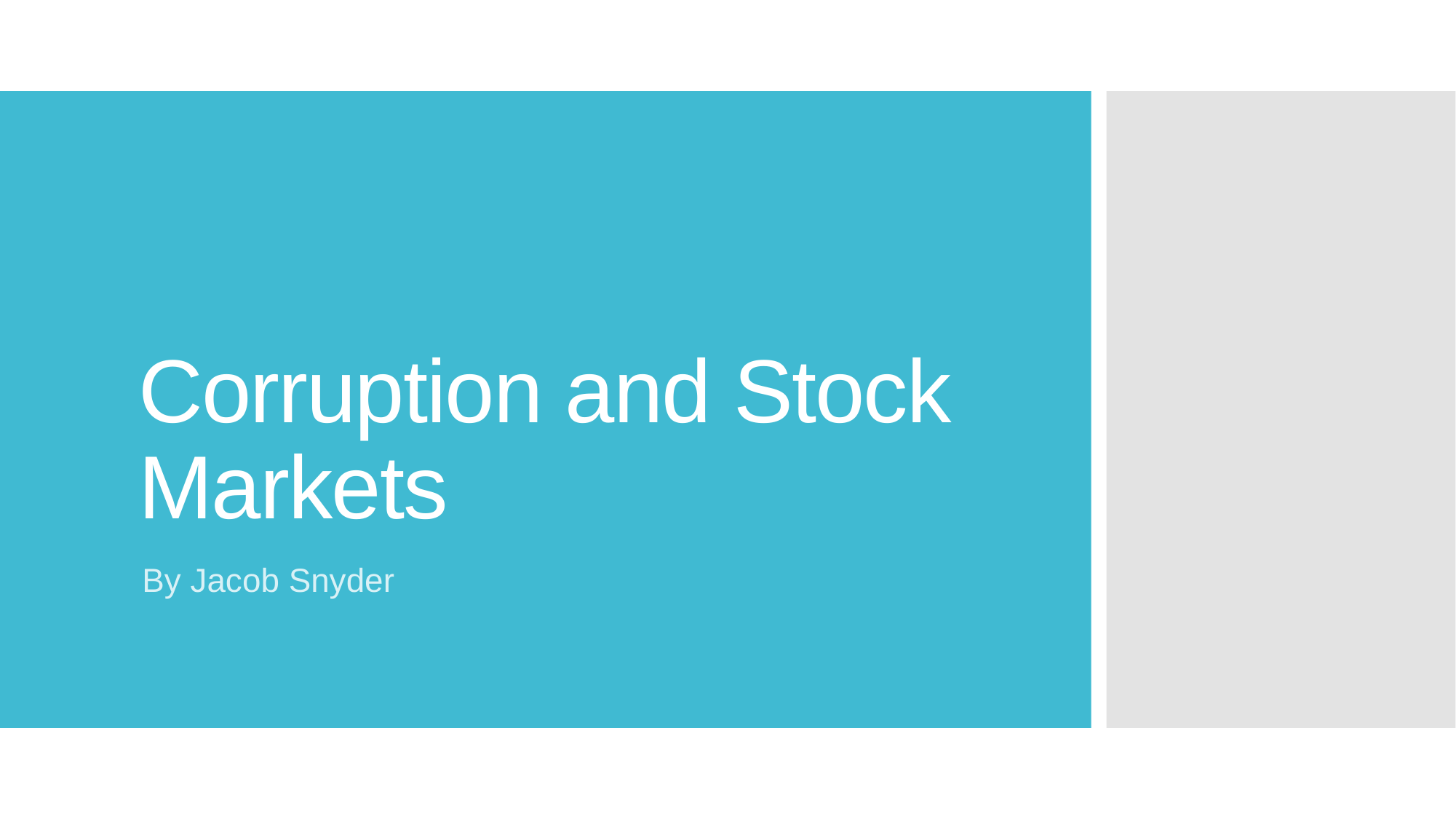

# Corruption and Stock Markets
By Jacob Snyder